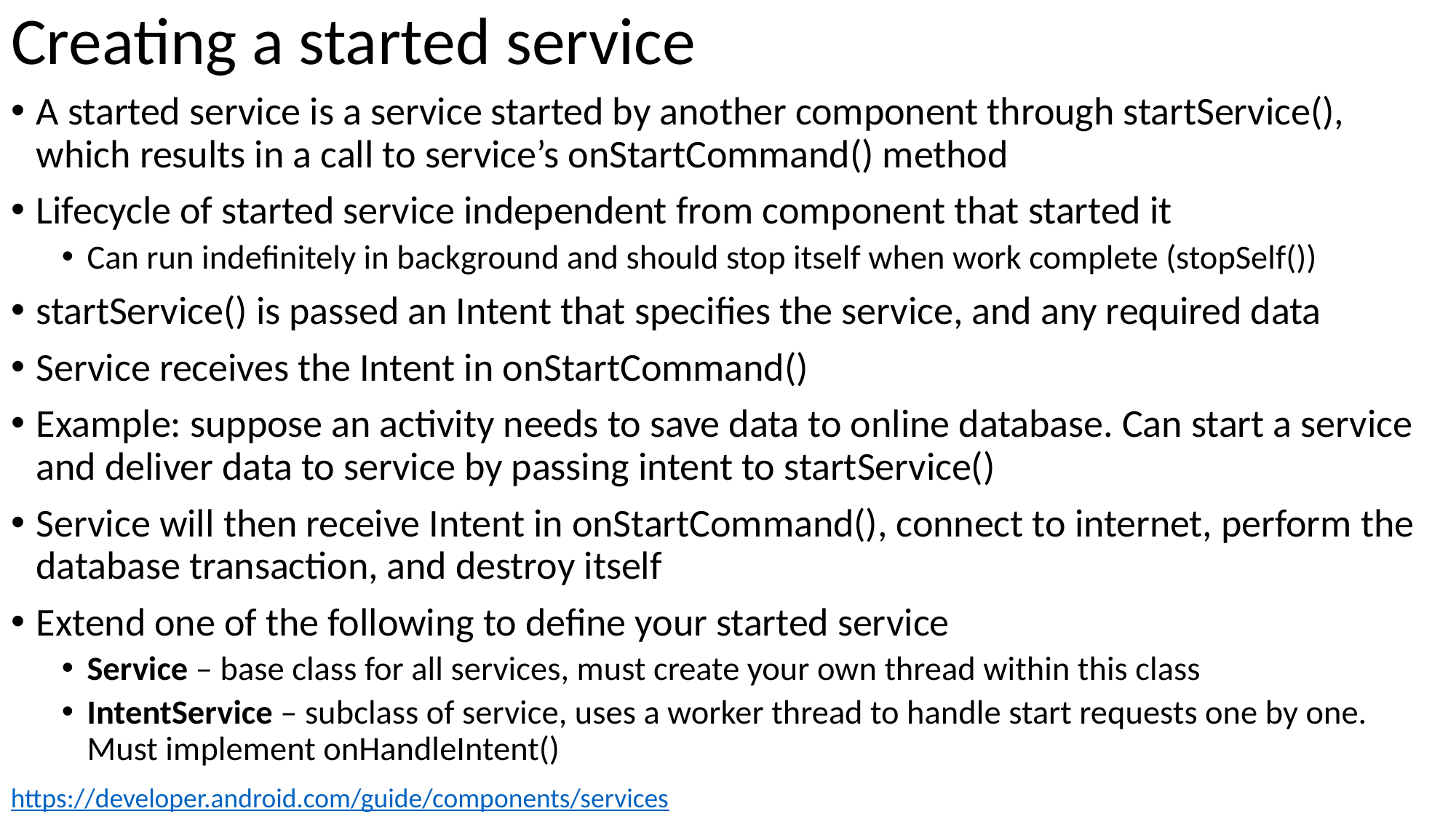

# Creating a started service
A started service is a service started by another component through startService(), which results in a call to service’s onStartCommand() method
Lifecycle of started service independent from component that started it
Can run indefinitely in background and should stop itself when work complete (stopSelf())
startService() is passed an Intent that specifies the service, and any required data
Service receives the Intent in onStartCommand()
Example: suppose an activity needs to save data to online database. Can start a service and deliver data to service by passing intent to startService()
Service will then receive Intent in onStartCommand(), connect to internet, perform the database transaction, and destroy itself
Extend one of the following to define your started service
Service – base class for all services, must create your own thread within this class
IntentService – subclass of service, uses a worker thread to handle start requests one by one. Must implement onHandleIntent()
https://developer.android.com/guide/components/services